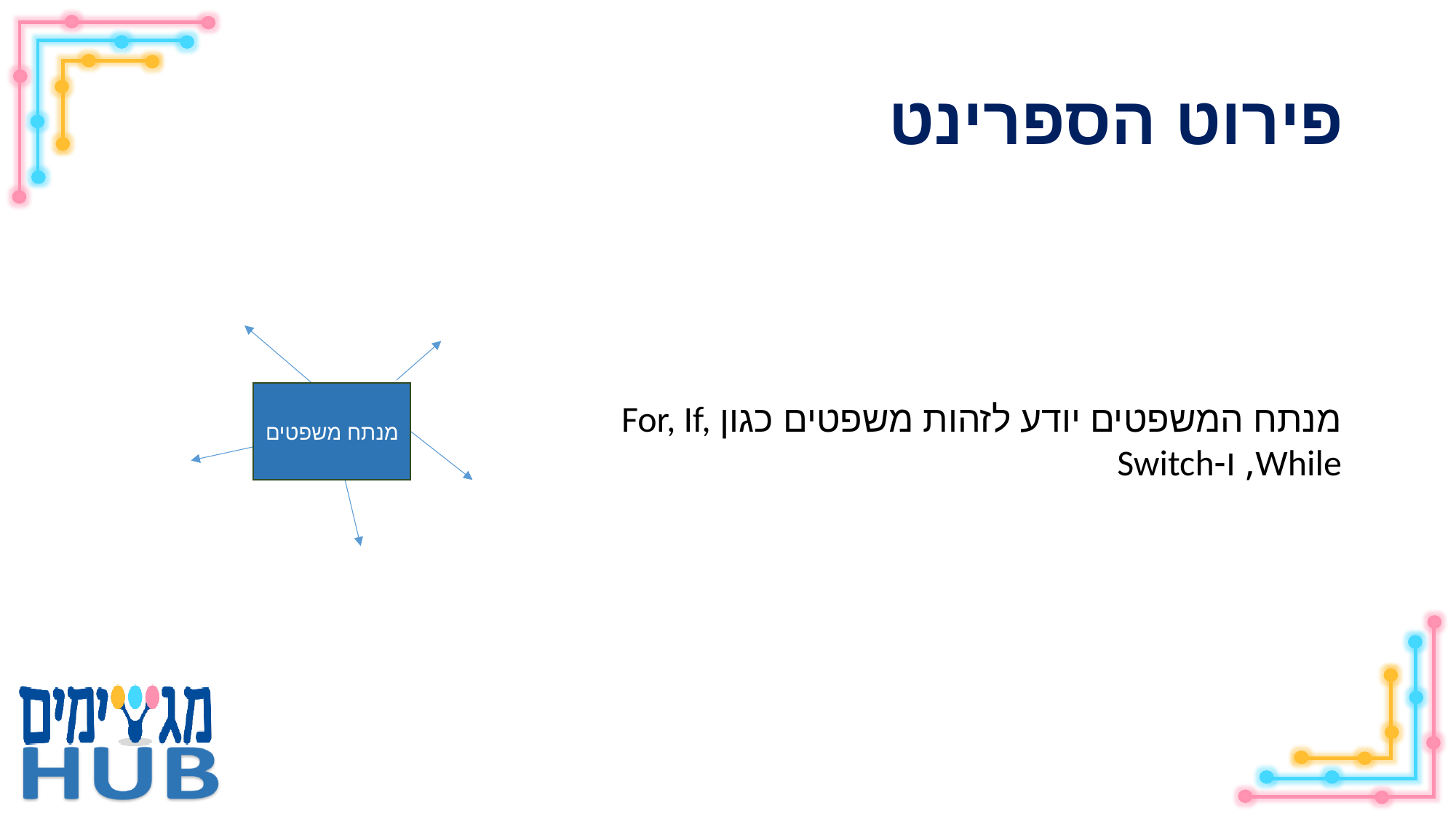

# פירוט הספרינט
מנתח משפטים
מנתח המשפטים יודע לזהות משפטים כגון For, If, While, ו-Switch
While
Switch
If
Foreach
For